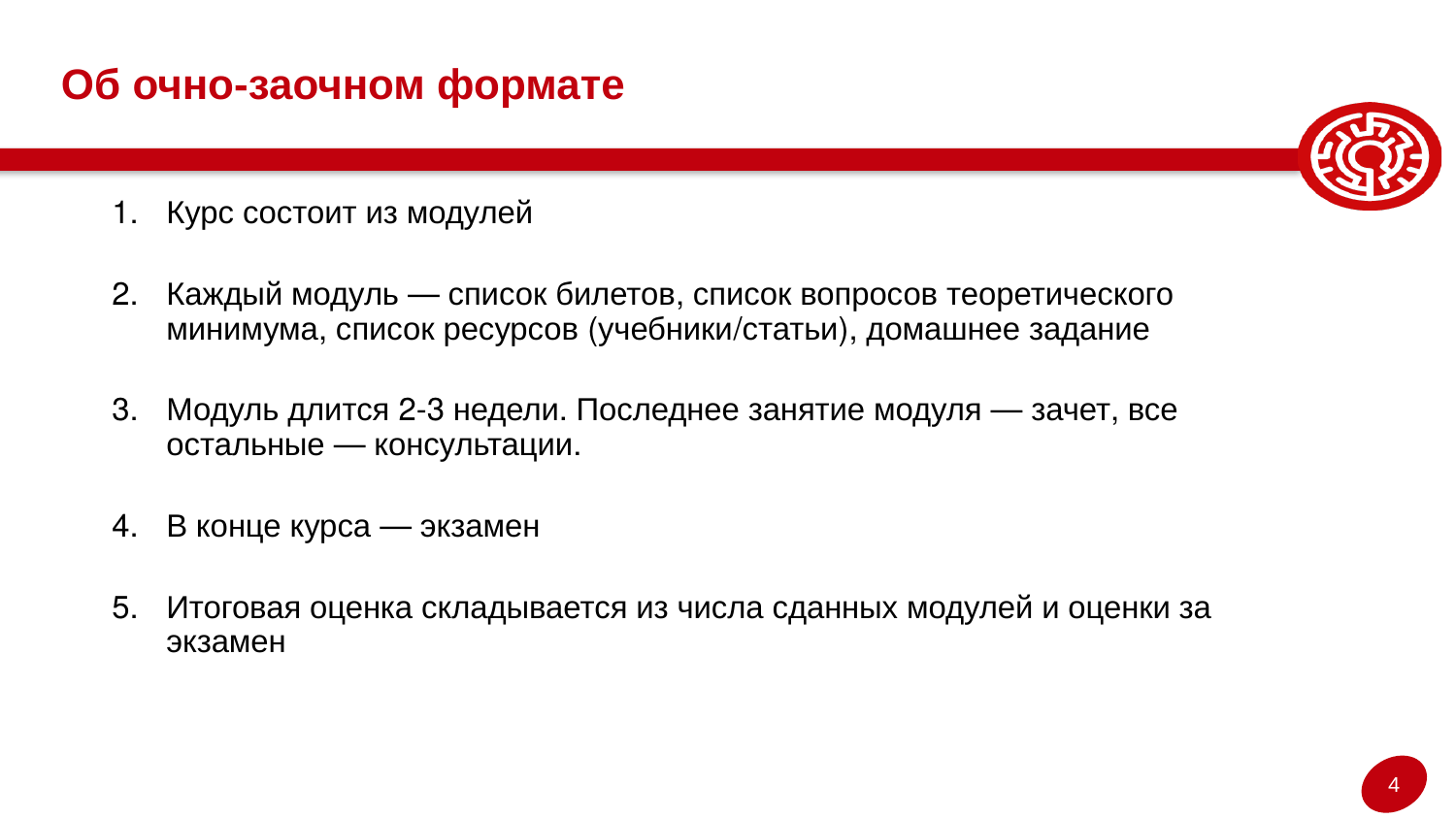

# Об очно-заочном формате
Курс состоит из модулей

Каждый модуль — список билетов, список вопросов теоретического минимума, список ресурсов (учебники/статьи), домашнее задание

Модуль длится 2-3 недели. Последнее занятие модуля — зачет, все остальные — консультации.

В конце курса — экзамен

Итоговая оценка складывается из числа сданных модулей и оценки за экзамен
4